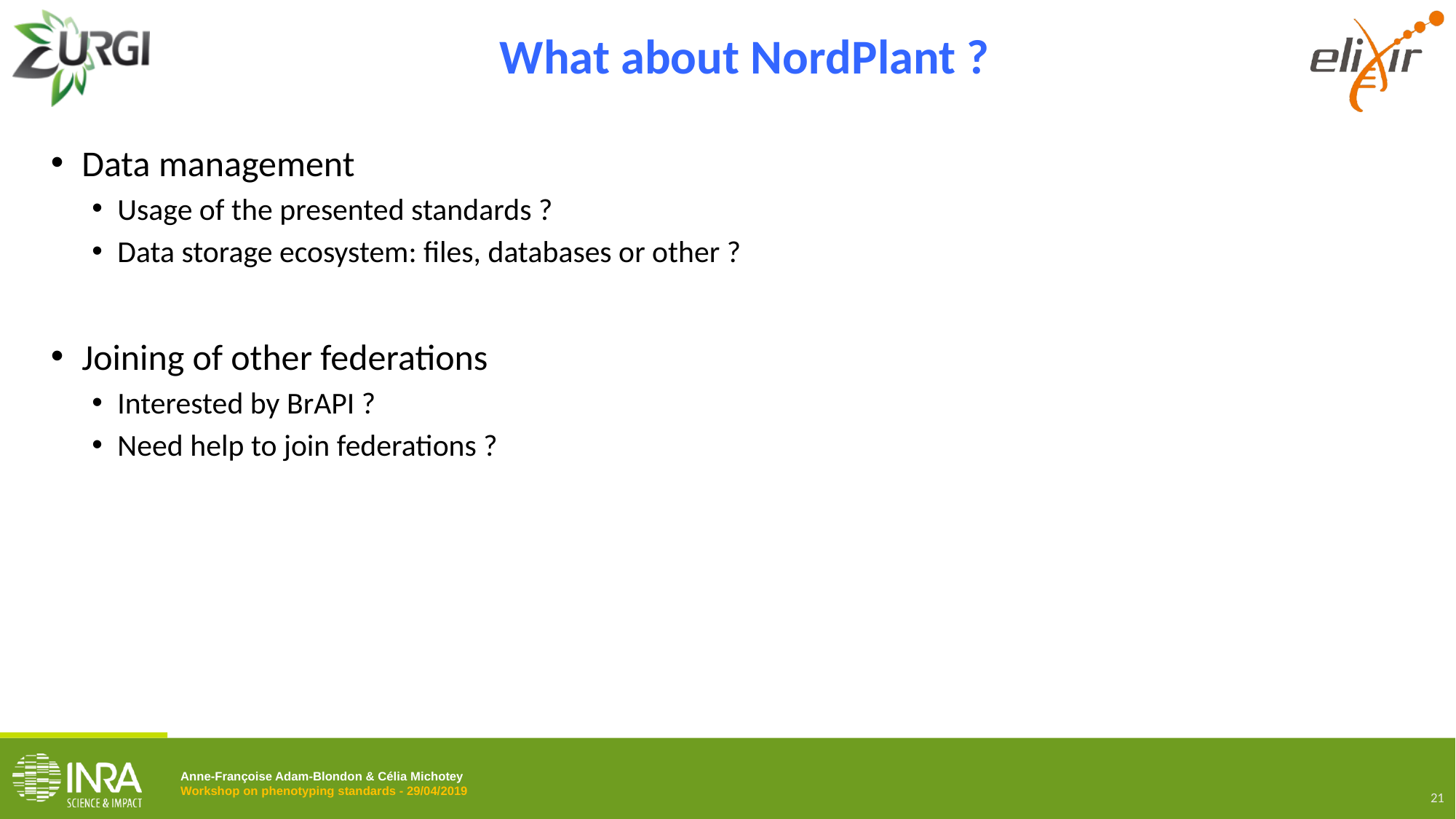

# What about NordPlant ?
Data management
Usage of the presented standards ?
Data storage ecosystem: files, databases or other ?

Joining of other federations
Interested by BrAPI ?
Need help to join federations ?

21